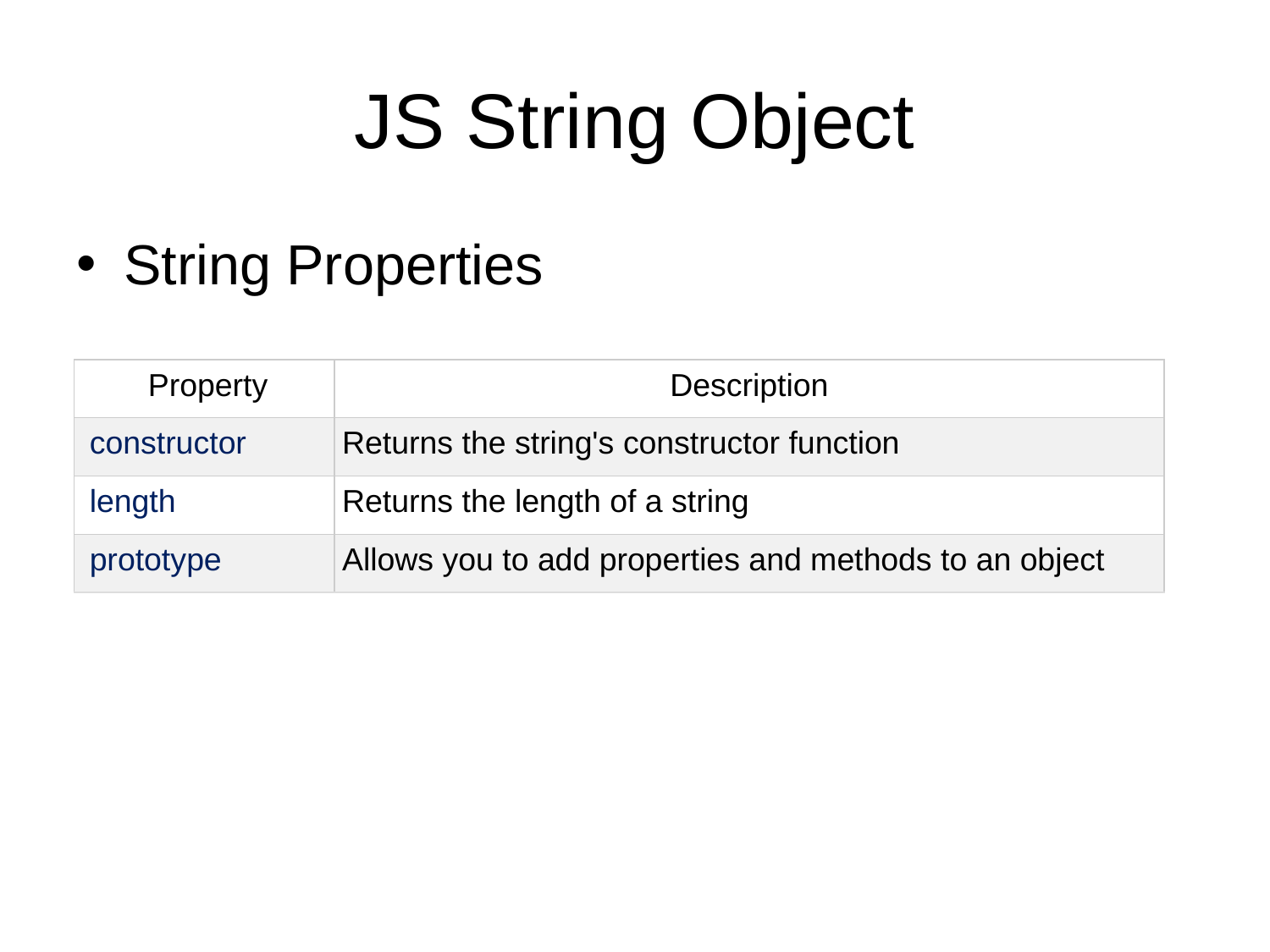

# JS String Object
String Properties

| Property | Description |
| --- | --- |
| constructor | Returns the string's constructor function |
| length | Returns the length of a string |
| prototype | Allows you to add properties and methods to an object |